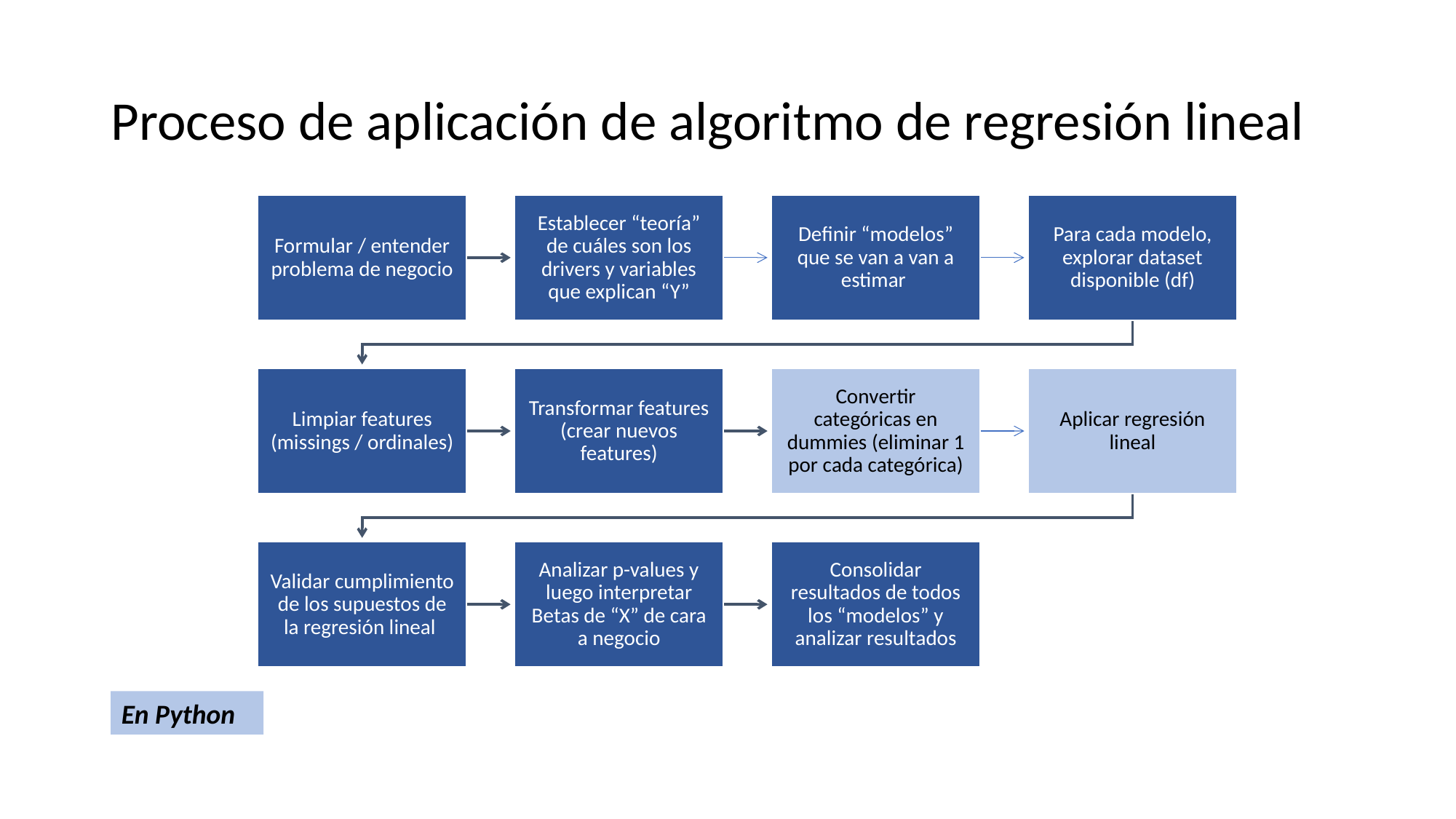

Proceso de aplicación de algoritmo de regresión lineal

Formular / entender problema de negocio

Establecer “teoría” de cuáles son los drivers y variables que explican “Y”

Definir “modelos” que se van a van a estimar

Para cada modelo, explorar dataset disponible (df)

Limpiar features (missings / ordinales)

Transformar features (crear nuevos features)

Convertir categóricas en dummies (eliminar 1 por cada categórica)

Aplicar regresión lineal

Validar cumplimiento de los supuestos de la regresión lineal

Analizar p-values y luego interpretar Betas de “X” de cara a negocio
Consolidar resultados de todos los “modelos” y analizar resultados
En Python